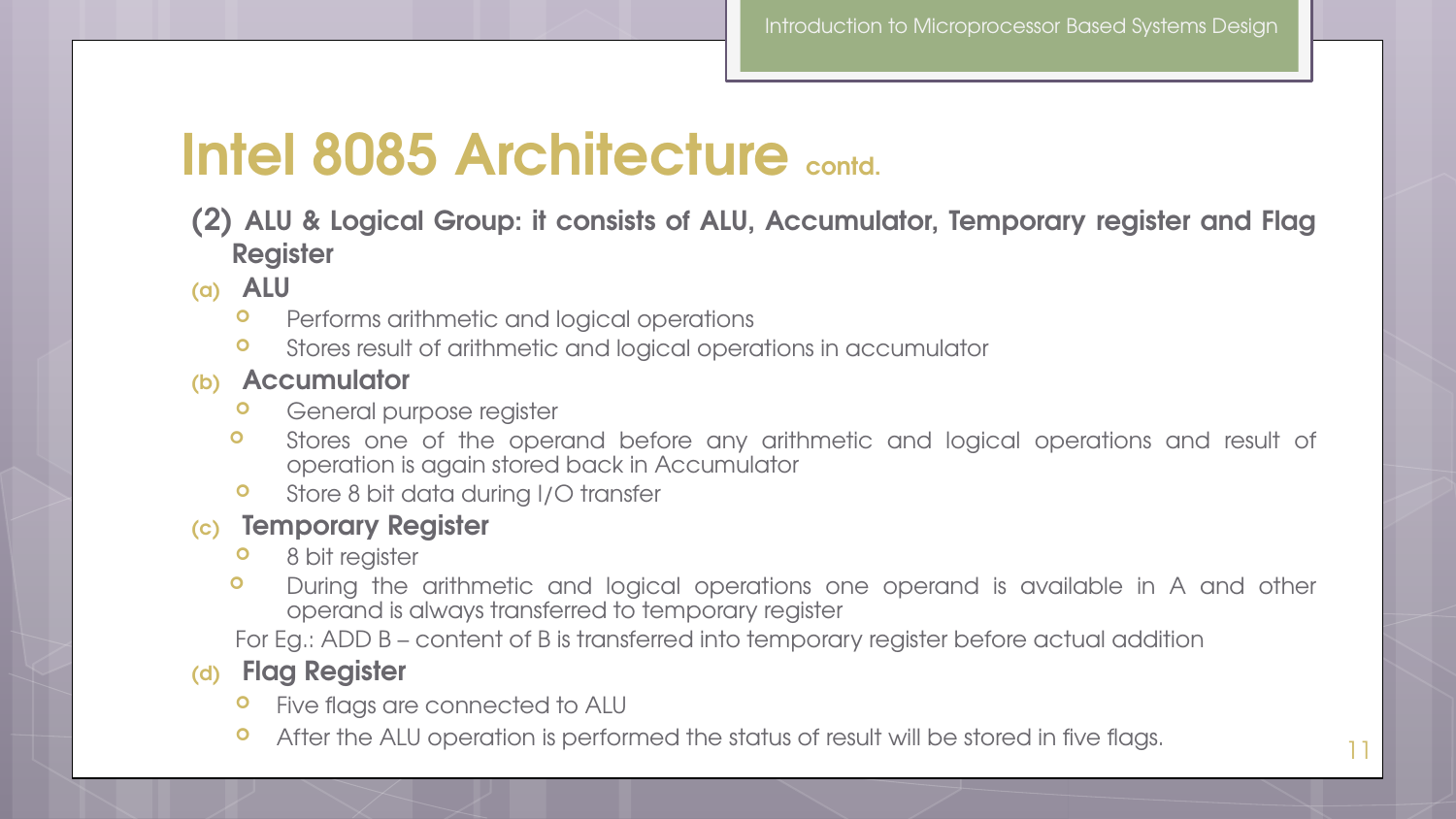

Introduction to Microprocessor Based Systems Design
# Intel 8085 Architecture contd.
(2) ALU & Logical Group: it consists of ALU, Accumulator, Temporary register and Flag Register
ALU
Performs arithmetic and logical operations
Stores result of arithmetic and logical operations in accumulator
Accumulator
General purpose register
Stores one of the operand before any arithmetic and logical operations and result of operation is again stored back in Accumulator
Store 8 bit data during I/O transfer
Temporary Register
8 bit register
During the arithmetic and logical operations one operand is available in A and other operand is always transferred to temporary register
For Eg.: ADD B – content of B is transferred into temporary register before actual addition
Flag Register
Five flags are connected to ALU
After the ALU operation is performed the status of result will be stored in five flags.
11